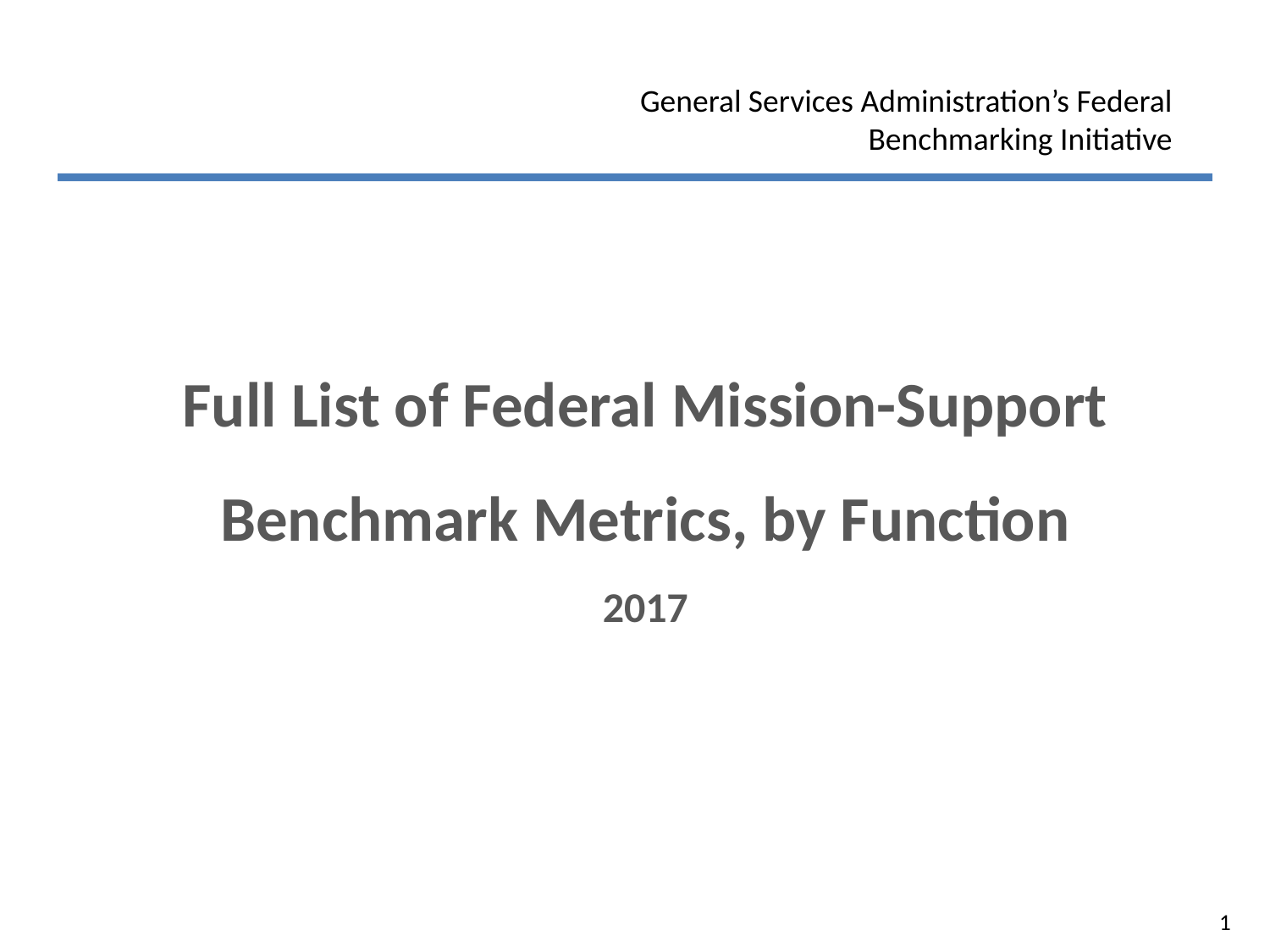

General Services Administration’s Federal Benchmarking Initiative
# Full List of Federal Mission-Support Benchmark Metrics, by Function 2017
1